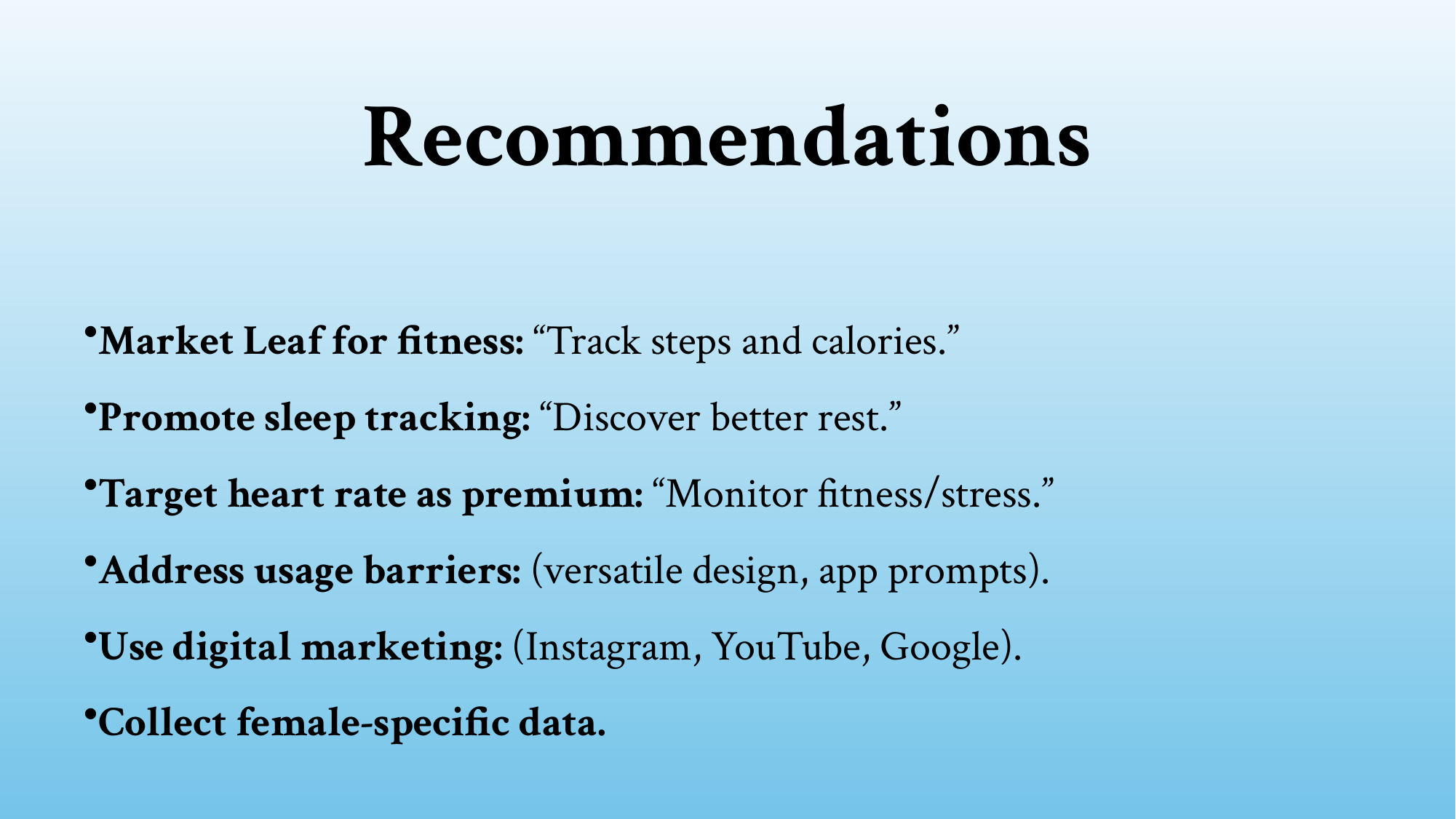

Recommendations
Market Leaf for fitness: “Track steps and calories.”
Promote sleep tracking: “Discover better rest.”
Target heart rate as premium: “Monitor fitness/stress.”
Address usage barriers: (versatile design, app prompts).
Use digital marketing: (Instagram, YouTube, Google).
Collect female-specific data.